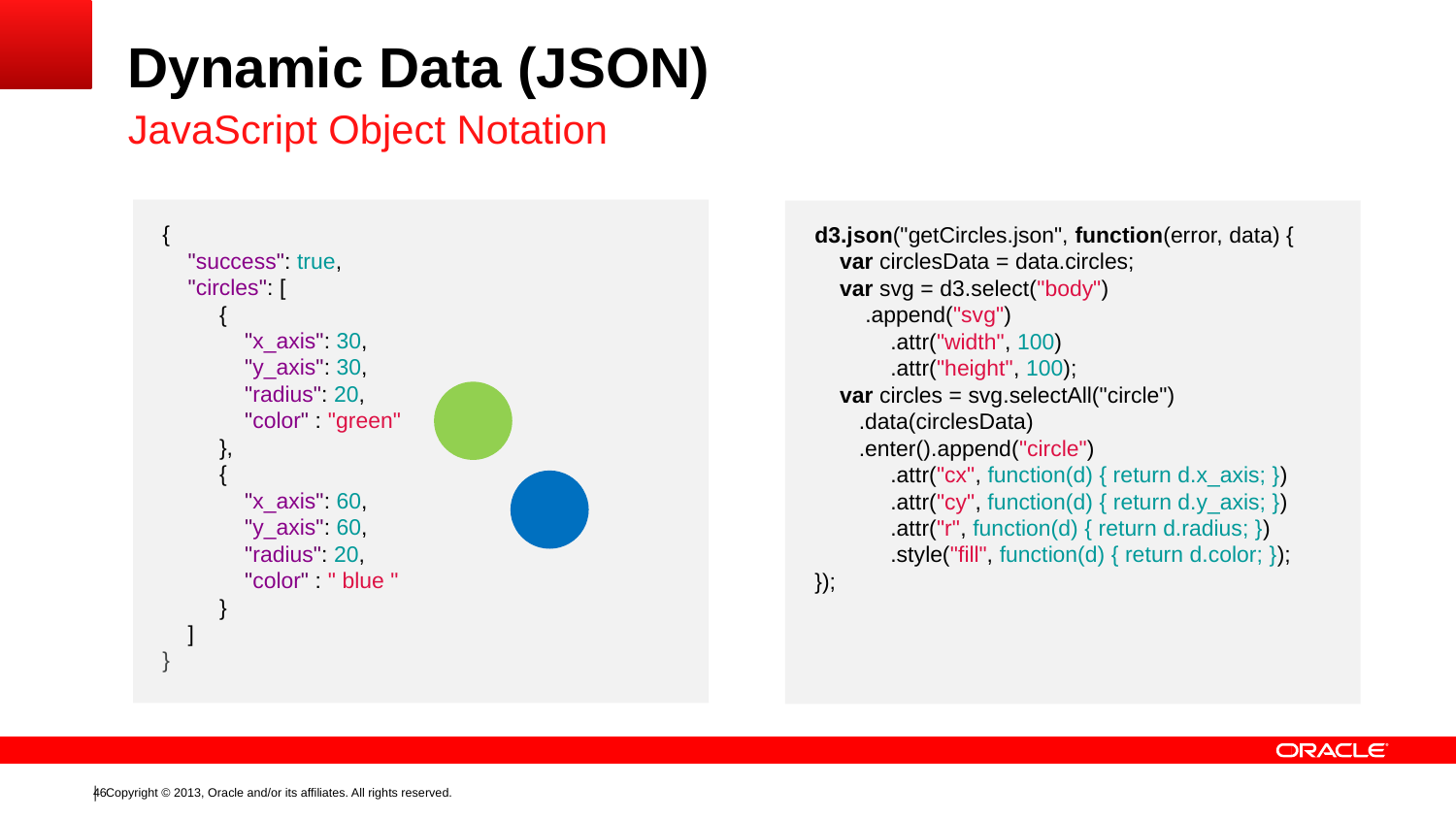

# Dynamic Data (JSON)
JavaScript Object Notation

{
    "success": true,
    "circles": [
         {
             "x_axis": 30,
             "y_axis": 30,
             "radius": 20,
             "color" : "green"
         },
         {
             "x_axis": 60,
             "y_axis": 60,
             "radius": 20,
             "color" : " blue "
         }
    ]
}
d3.json("getCircles.json", function(error, data) {
    var circlesData = data.circles;
    var svg = d3.select("body")
        .append("svg")
            .attr("width", 100)
            .attr("height", 100);
    var circles = svg.selectAll("circle")
       .data(circlesData)
       .enter().append("circle")
            .attr("cx", function(d) { return d.x_axis; })
            .attr("cy", function(d) { return d.y_axis; })
            .attr("r", function(d) { return d.radius; })
            .style("fill", function(d) { return d.color; });
});